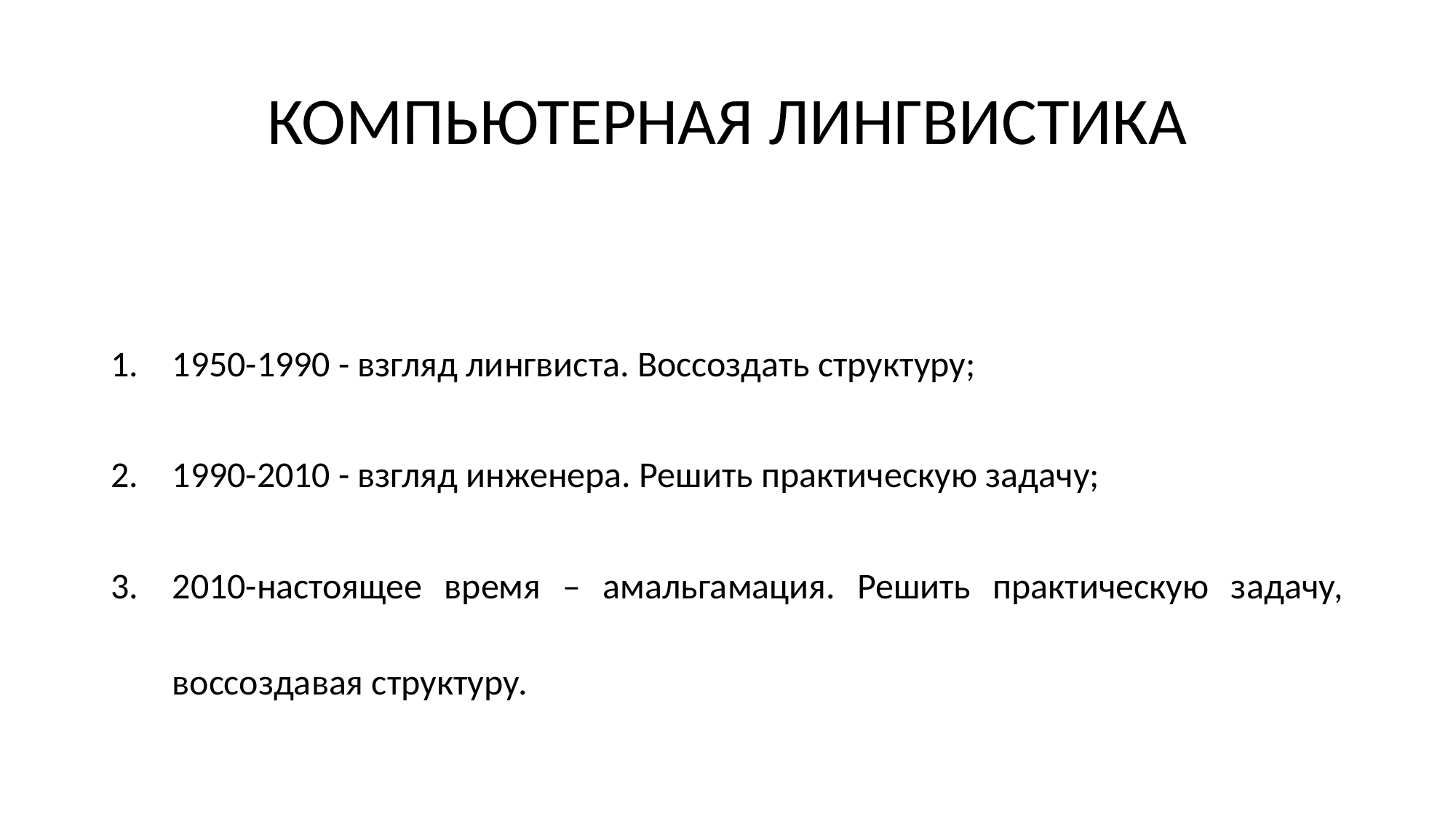

# КОМПЬЮТЕРНАЯ ЛИНГВИСТИКА
1950-1990 - взгляд лингвиста. Воссоздать структуру;
1990-2010 - взгляд инженера. Решить практическую задачу;
2010-настоящее время – амальгамация. Решить практическую задачу, воссоздавая структуру.